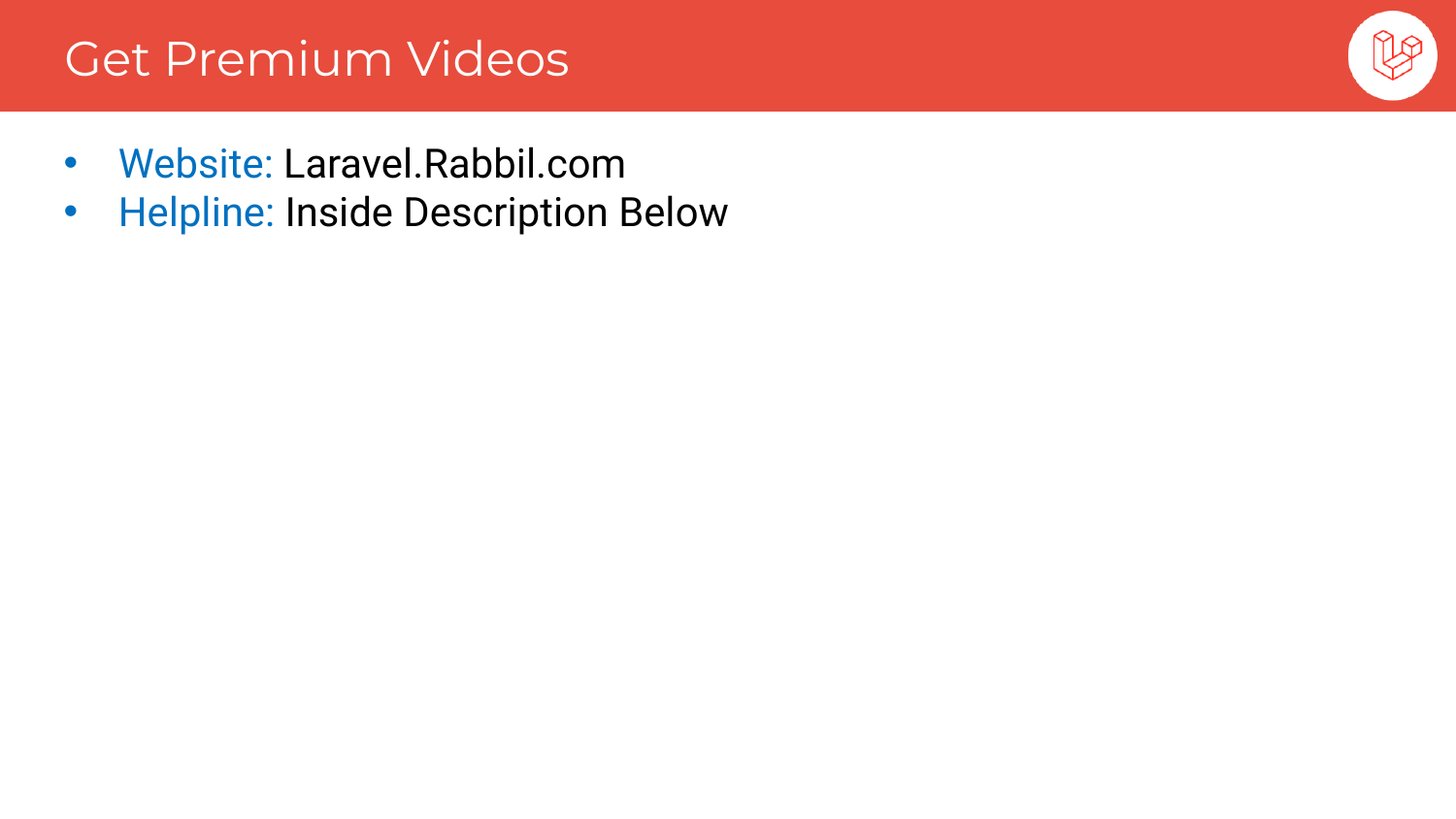

Get Premium Videos
Website: Laravel.Rabbil.com
Helpline: Inside Description Below